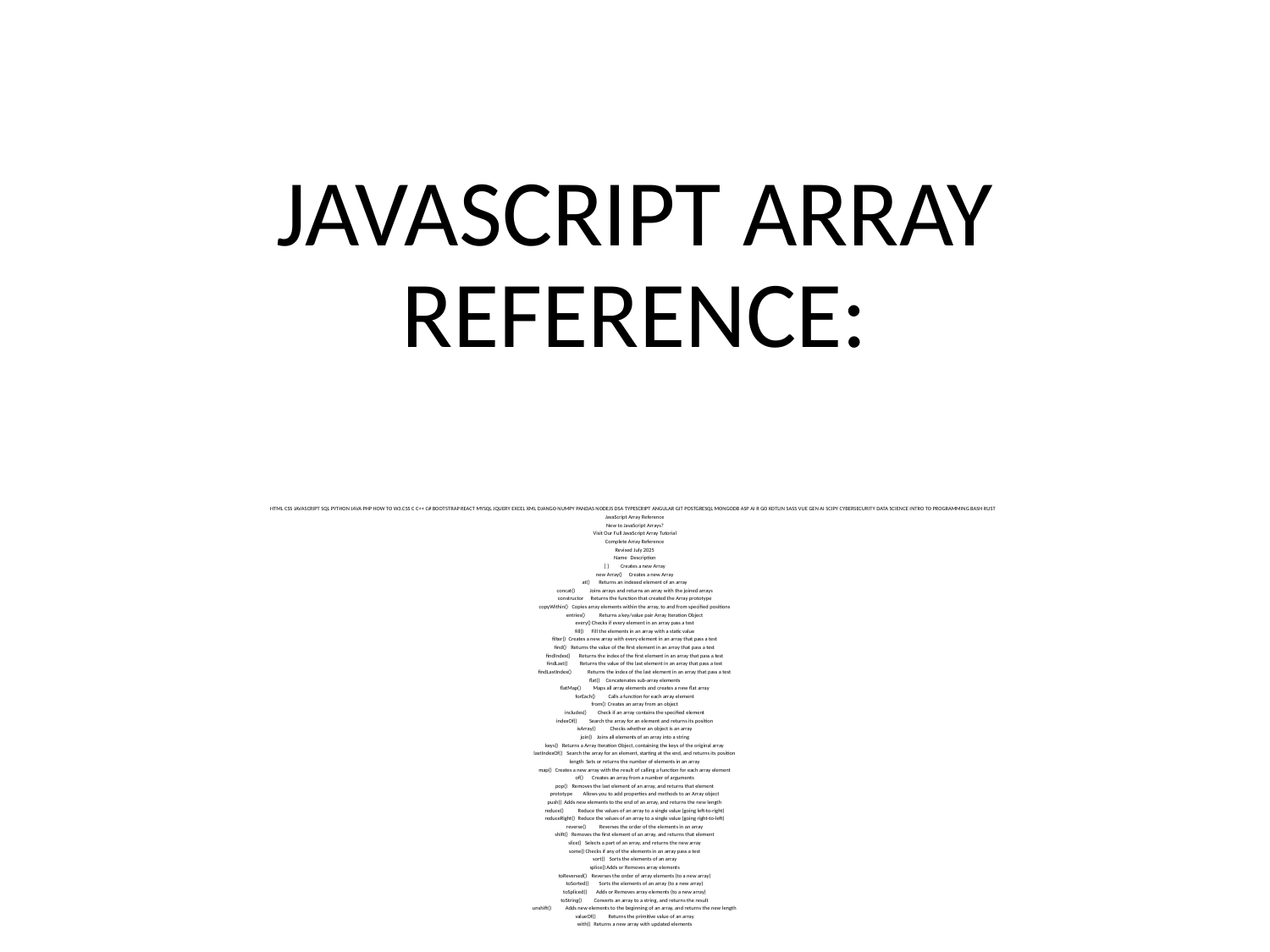

# JAVASCRIPT ARRAY REFERENCE:
HTML CSS JAVASCRIPT SQL PYTHON JAVA PHP HOW TO W3.CSS C C++ C# BOOTSTRAP REACT MYSQL JQUERY EXCEL XML DJANGO NUMPY PANDAS NODEJS DSA TYPESCRIPT ANGULAR GIT POSTGRESQL MONGODB ASP AI R GO KOTLIN SASS VUE GEN AI SCIPY CYBERSECURITY DATA SCIENCE INTRO TO PROGRAMMING BASH RUST
JavaScript Array Reference
New to JavaScript Arrays?
Visit Our Full JavaScript Array Tutorial
Complete Array Reference
Revised July 2025
Name	Description
[ ]	Creates a new Array
new Array()	Creates a new Array
at()	Returns an indexed element of an array
concat()	Joins arrays and returns an array with the joined arrays
constructor	Returns the function that created the Array prototype
copyWithin()	Copies array elements within the array, to and from specified positions
entries()	Returns a key/value pair Array Iteration Object
every()	Checks if every element in an array pass a test
fill()	Fill the elements in an array with a static value
filter()	Creates a new array with every element in an array that pass a test
find()	Returns the value of the first element in an array that pass a test
findIndex()	Returns the index of the first element in an array that pass a test
findLast()	Returns the value of the last element in an array that pass a test
findLastIndex()	Returns the index of the last element in an array that pass a test
flat()	Concatenates sub-array elements
flatMap()	Maps all array elements and creates a new flat array
forEach()	Calls a function for each array element
from()	Creates an array from an object
includes()	Check if an array contains the specified element
indexOf()	Search the array for an element and returns its position
isArray()	Checks whether an object is an array
join()	Joins all elements of an array into a string
keys()	Returns a Array Iteration Object, containing the keys of the original array
lastIndexOf()	Search the array for an element, starting at the end, and returns its position
length	Sets or returns the number of elements in an array
map()	Creates a new array with the result of calling a function for each array element
of()	Creates an array from a number of arguments
pop()	Removes the last element of an array, and returns that element
prototype	Allows you to add properties and methods to an Array object
push()	Adds new elements to the end of an array, and returns the new length
reduce()	Reduce the values of an array to a single value (going left-to-right)
reduceRight()	Reduce the values of an array to a single value (going right-to-left)
reverse()	Reverses the order of the elements in an array
shift()	Removes the first element of an array, and returns that element
slice()	Selects a part of an array, and returns the new array
some()	Checks if any of the elements in an array pass a test
sort()	Sorts the elements of an array
splice()	Adds or Removes array elements
toReversed()	Reverses the order of array elements (to a new array)
toSorted()	Sorts the elements of an array (to a new array)
toSpliced()	Adds or Removes array elements (to a new array)
toString()	Converts an array to a string, and returns the result
unshift()	Adds new elements to the beginning of an array, and returns the new length
valueOf()	Returns the primitive value of an array
with()	Returns a new array with updated elements